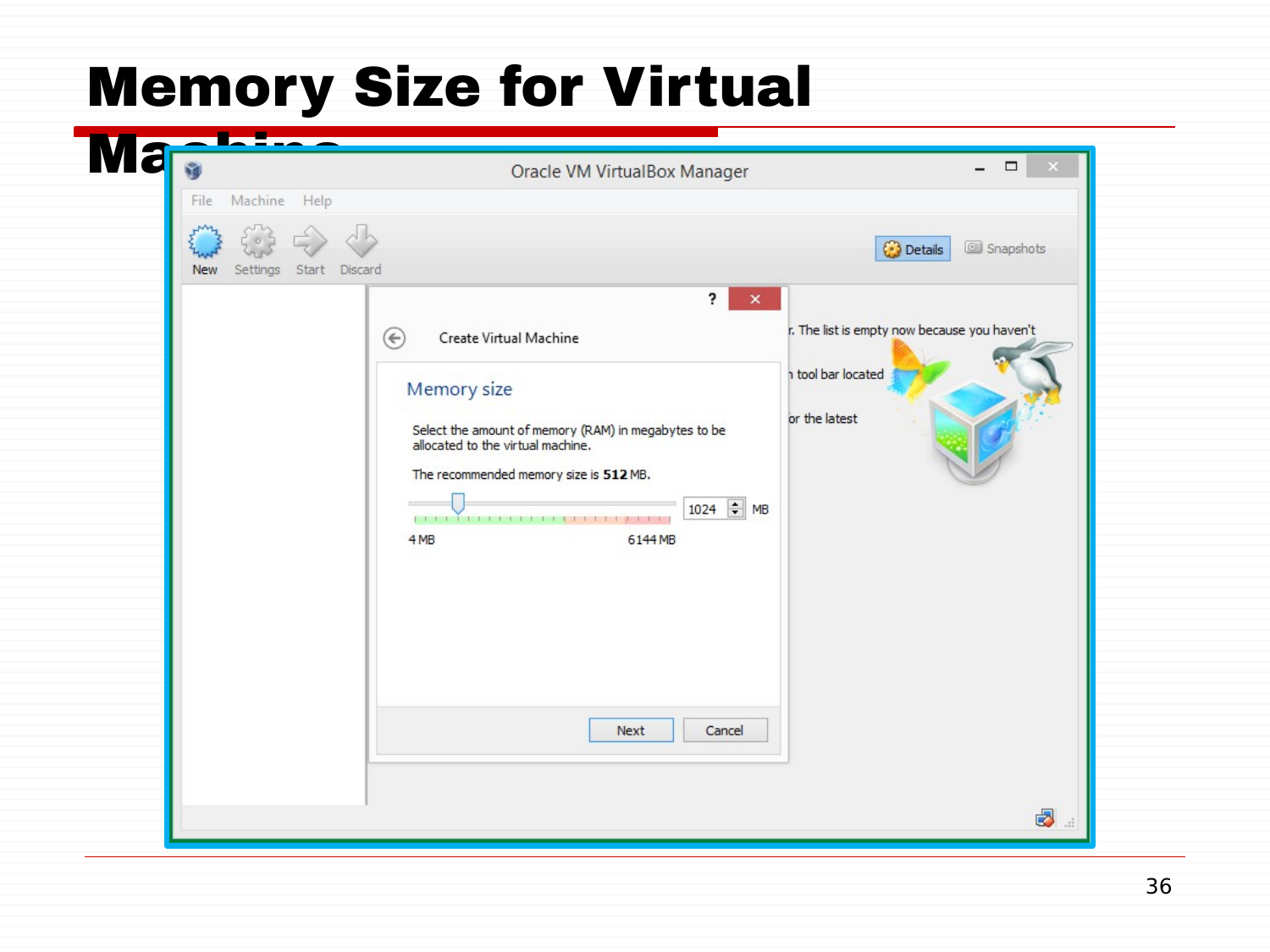

# Memory Size for Virtual Machine

36